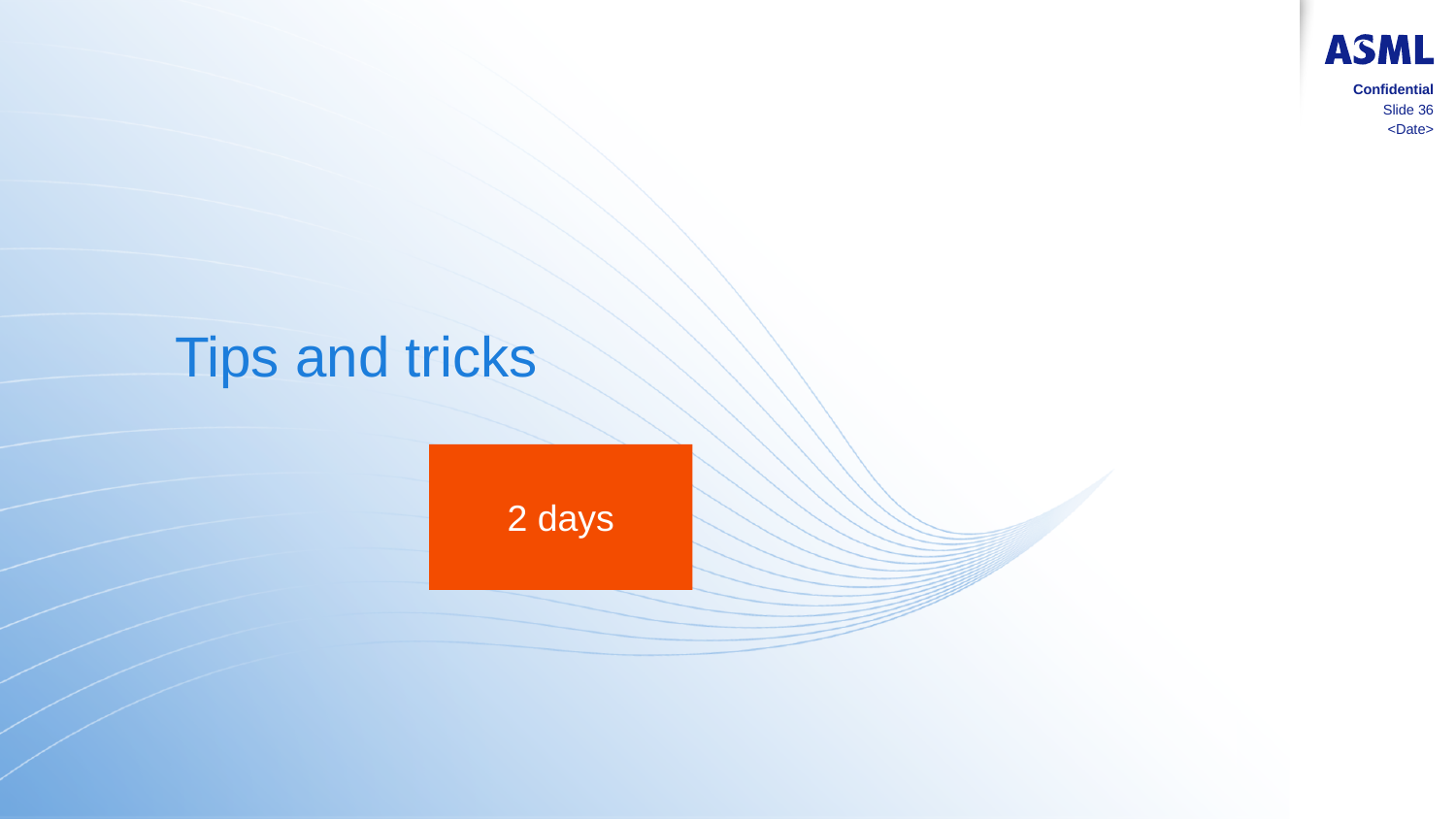

Confidential
Slide 36
<Date>
Tips and tricks
2 days